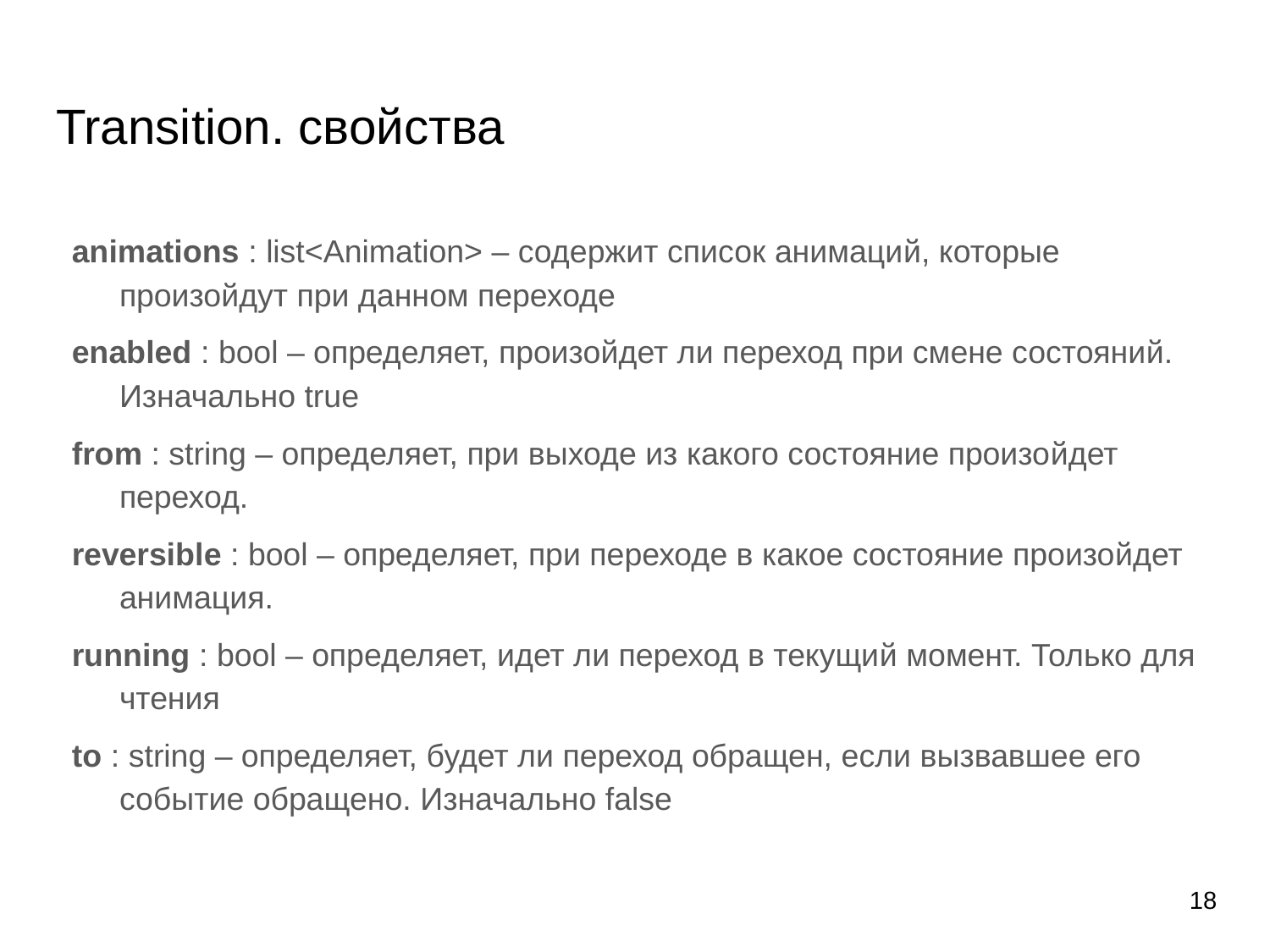

# Transition. свойства
animations : list<Animation> – содержит список анимаций, которые произойдут при данном переходе
enabled : bool – определяет, произойдет ли переход при смене состояний. Изначально true
from : string – определяет, при выходе из какого состояние произойдет переход.
reversible : bool – определяет, при переходе в какое состояние произойдет анимация.
running : bool – определяет, идет ли переход в текущий момент. Только для чтения
to : string – определяет, будет ли переход обращен, если вызвавшее его событие обращено. Изначально false

18